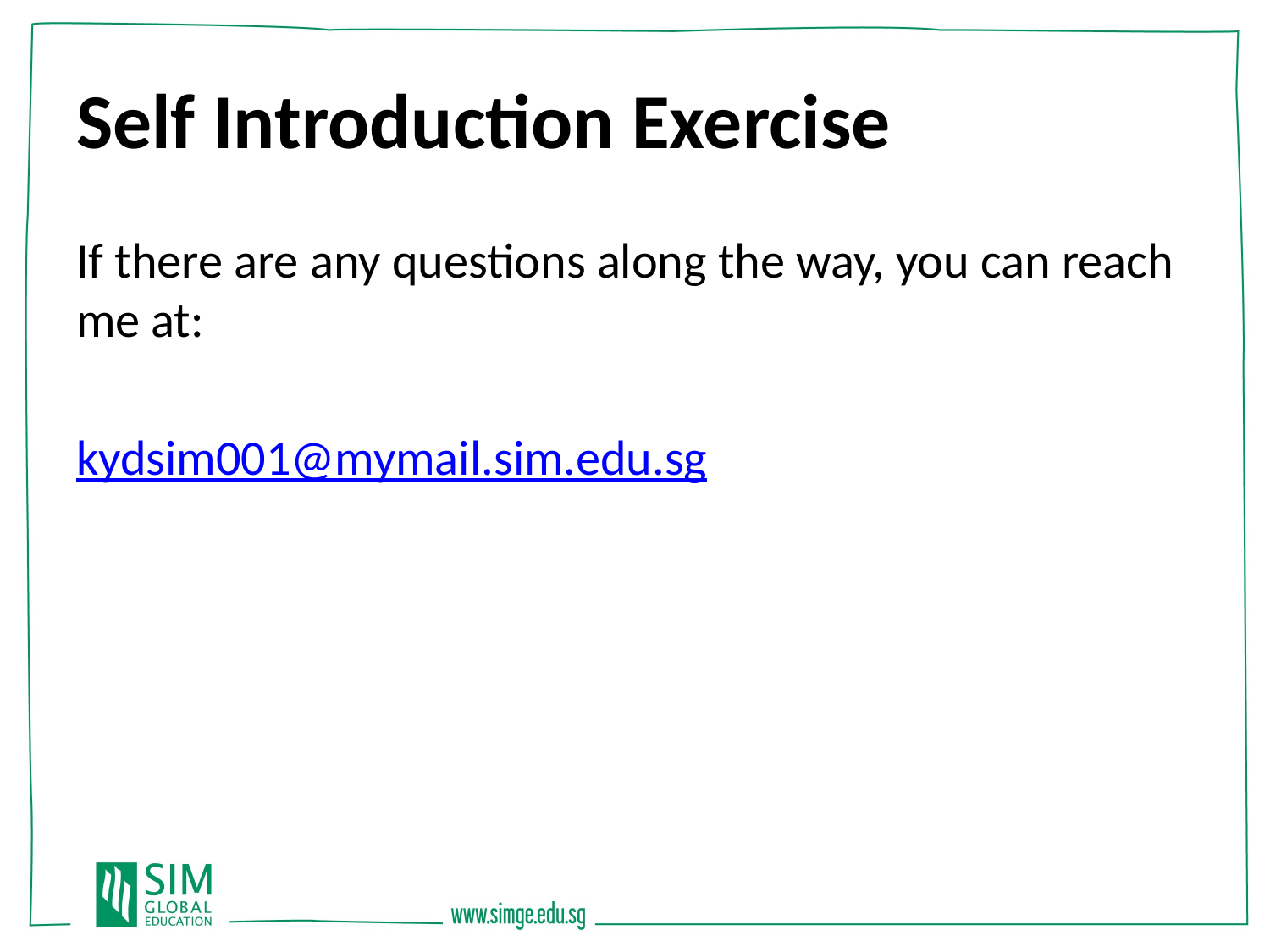

# Self Introduction Exercise
If there are any questions along the way, you can reach me at:

kydsim001@mymail.sim.edu.sg